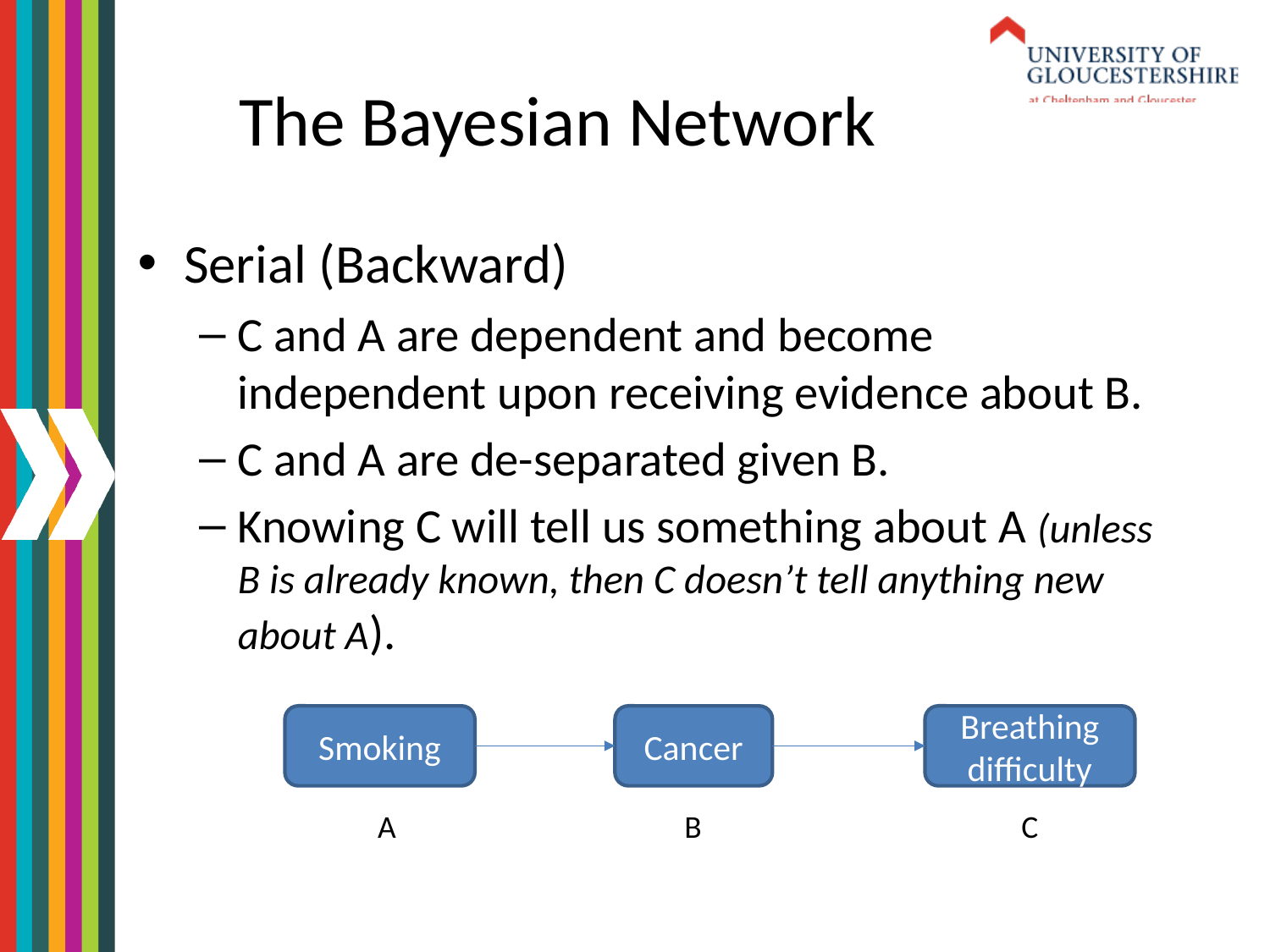

# The Bayesian Network
Serial (Backward)
C and A are dependent and become independent upon receiving evidence about B.
C and A are de-separated given B.
Knowing C will tell us something about A (unless B is already known, then C doesn’t tell anything new about A).
Smoking
Cancer
Breathing difficulty
A
B
C